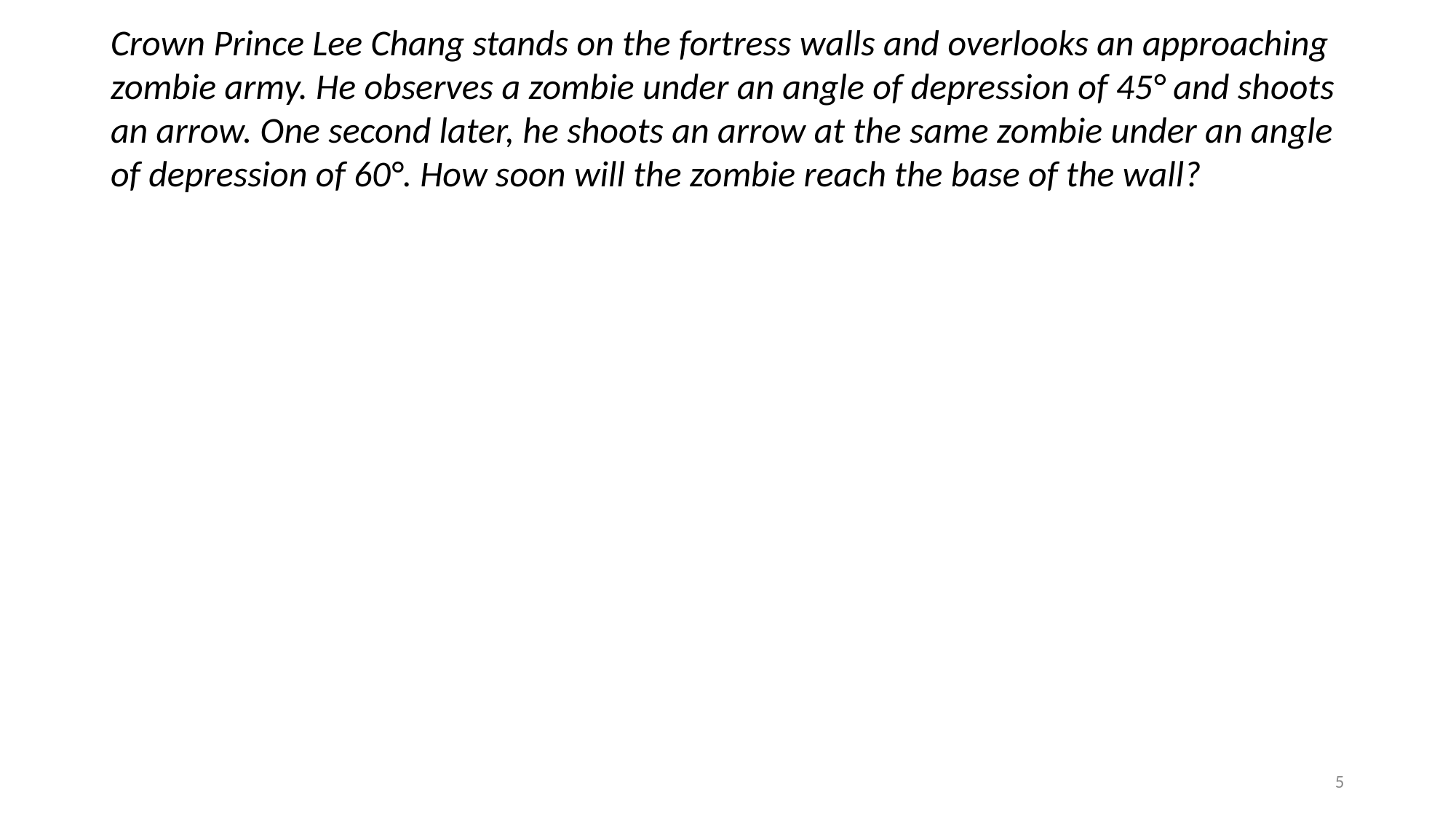

Crown Prince Lee Chang stands on the fortress walls and overlooks an approaching zombie army. He observes a zombie under an angle of depression of 45° and shoots an arrow. One second later, he shoots an arrow at the same zombie under an angle of depression of 60°. How soon will the zombie reach the base of the wall?
5